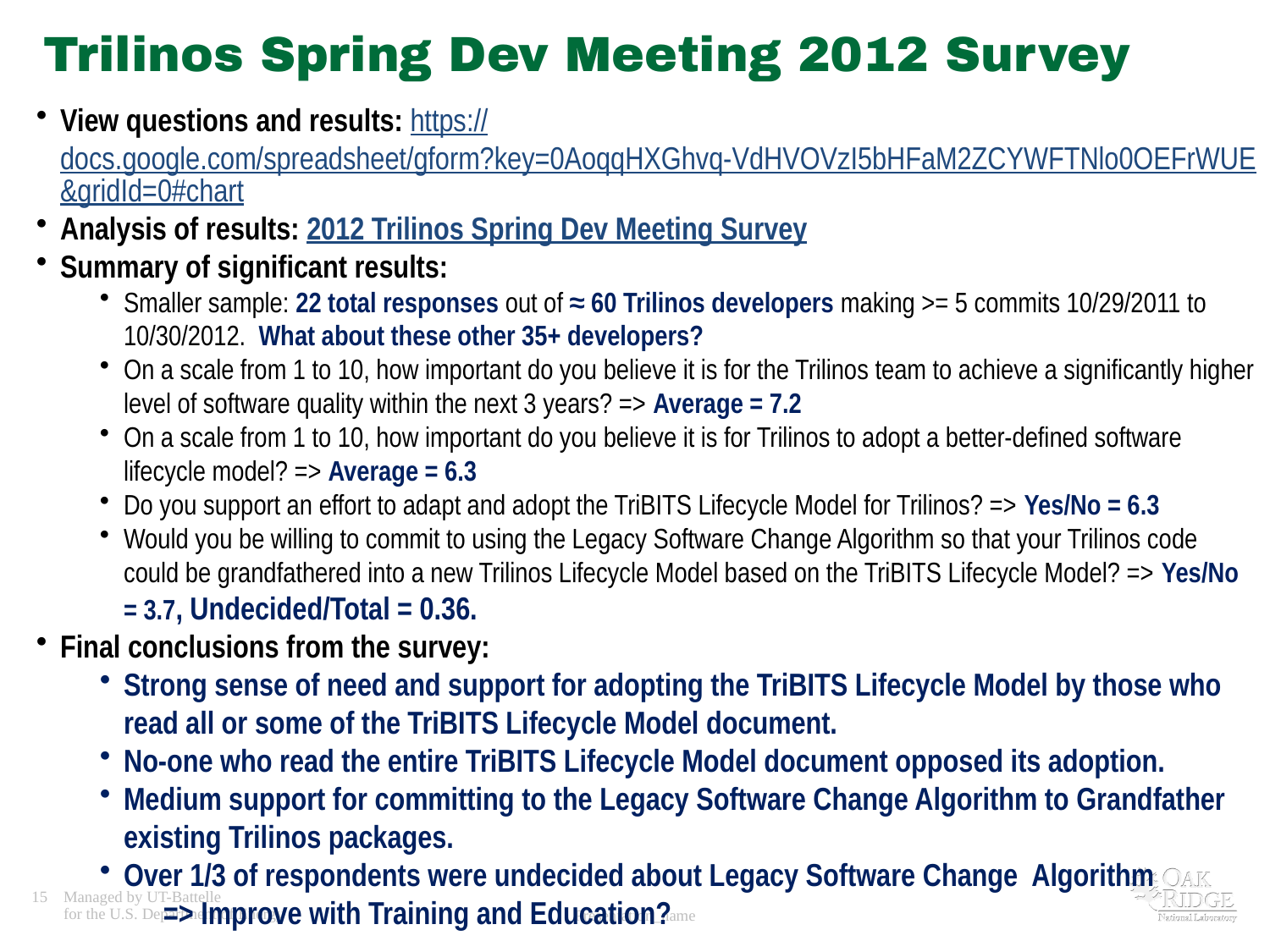

# Trilinos Spring Dev Meeting 2012 Survey
View questions and results: https://docs.google.com/spreadsheet/gform?key=0AoqqHXGhvq-VdHVOVzI5bHFaM2ZCYWFTNlo0OEFrWUE&gridId=0#chart
Analysis of results: 2012 Trilinos Spring Dev Meeting Survey
Summary of significant results:
Smaller sample: 22 total responses out of ≈ 60 Trilinos developers making >= 5 commits 10/29/2011 to 10/30/2012.  What about these other 35+ developers?
On a scale from 1 to 10, how important do you believe it is for the Trilinos team to achieve a significantly higher level of software quality within the next 3 years? => Average = 7.2
On a scale from 1 to 10, how important do you believe it is for Trilinos to adopt a better-defined software lifecycle model? => Average = 6.3
Do you support an effort to adapt and adopt the TriBITS Lifecycle Model for Trilinos? => Yes/No = 6.3
Would you be willing to commit to using the Legacy Software Change Algorithm so that your Trilinos code could be grandfathered into a new Trilinos Lifecycle Model based on the TriBITS Lifecycle Model? => Yes/No = 3.7, Undecided/Total = 0.36.
Final conclusions from the survey:
Strong sense of need and support for adopting the TriBITS Lifecycle Model by those who read all or some of the TriBITS Lifecycle Model document.
No-one who read the entire TriBITS Lifecycle Model document opposed its adoption.
Medium support for committing to the Legacy Software Change Algorithm to Grandfather existing Trilinos packages.
Over 1/3 of respondents were undecided about Legacy Software Change  Algorithm
=> Improve with Training and Education?